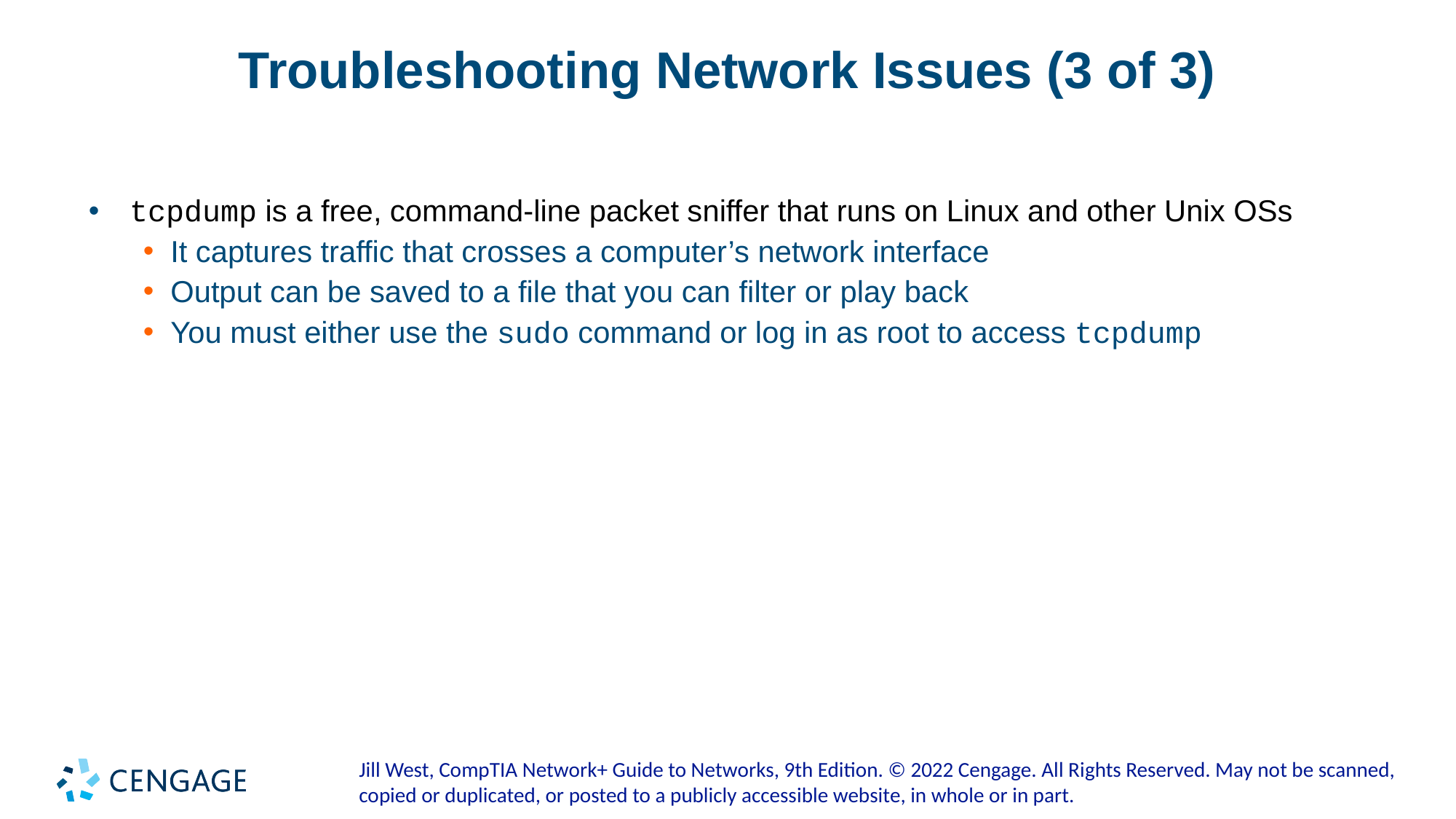

# Troubleshooting Network Issues (3 of 3)
tcpdump is a free, command-line packet sniffer that runs on Linux and other Unix OSs
It captures traffic that crosses a computer’s network interface
Output can be saved to a file that you can filter or play back
You must either use the sudo command or log in as root to access tcpdump